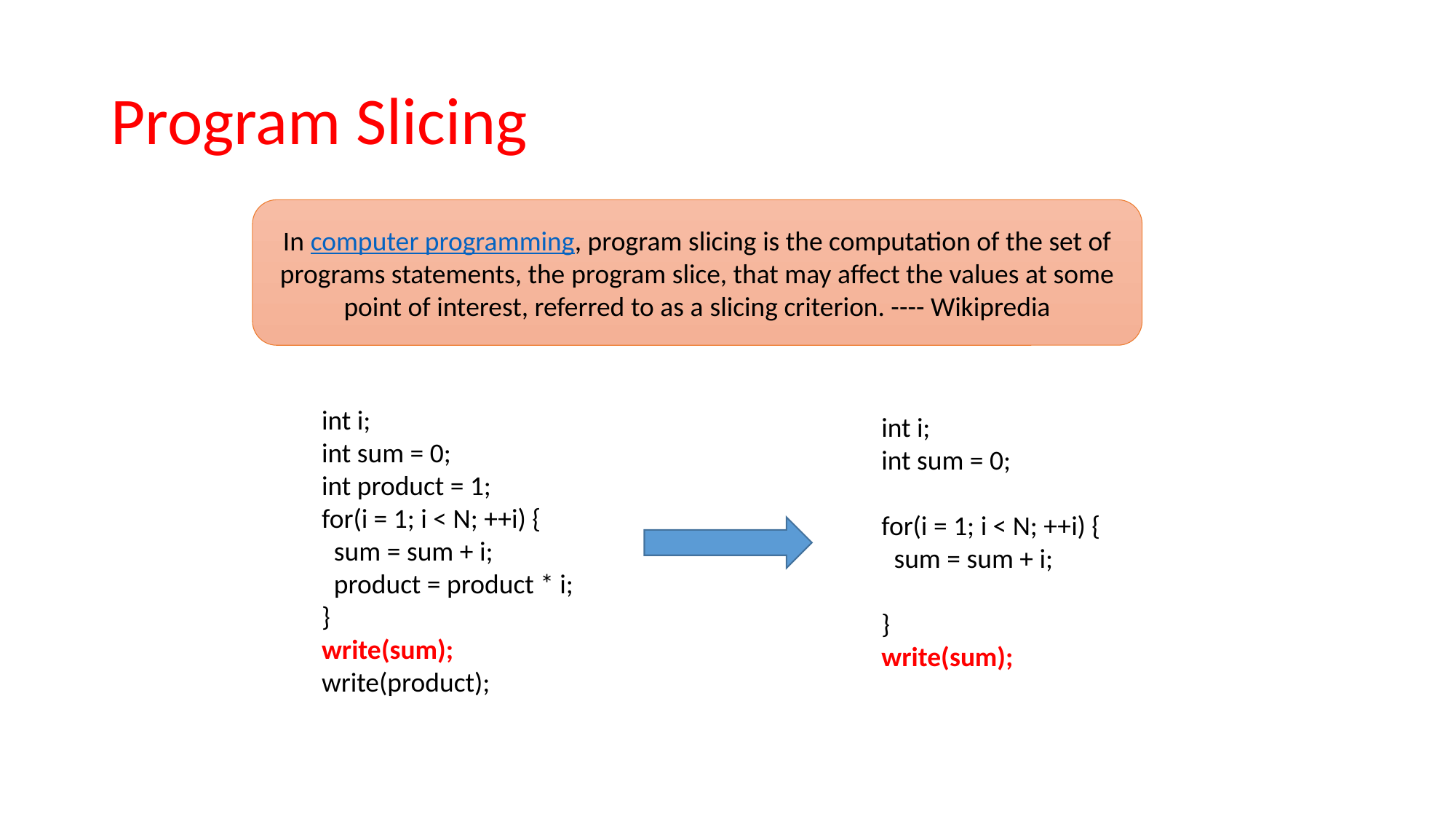

# Program Slicing
In computer programming, program slicing is the computation of the set of programs statements, the program slice, that may affect the values at some point of interest, referred to as a slicing criterion. ---- Wikipredia
int i;
int sum = 0;
int product = 1;
for(i = 1; i < N; ++i) {
  sum = sum + i;
  product = product * i;
}
write(sum);
write(product);
int i;
int sum = 0;

for(i = 1; i < N; ++i) {
  sum = sum + i;

}
write(sum);